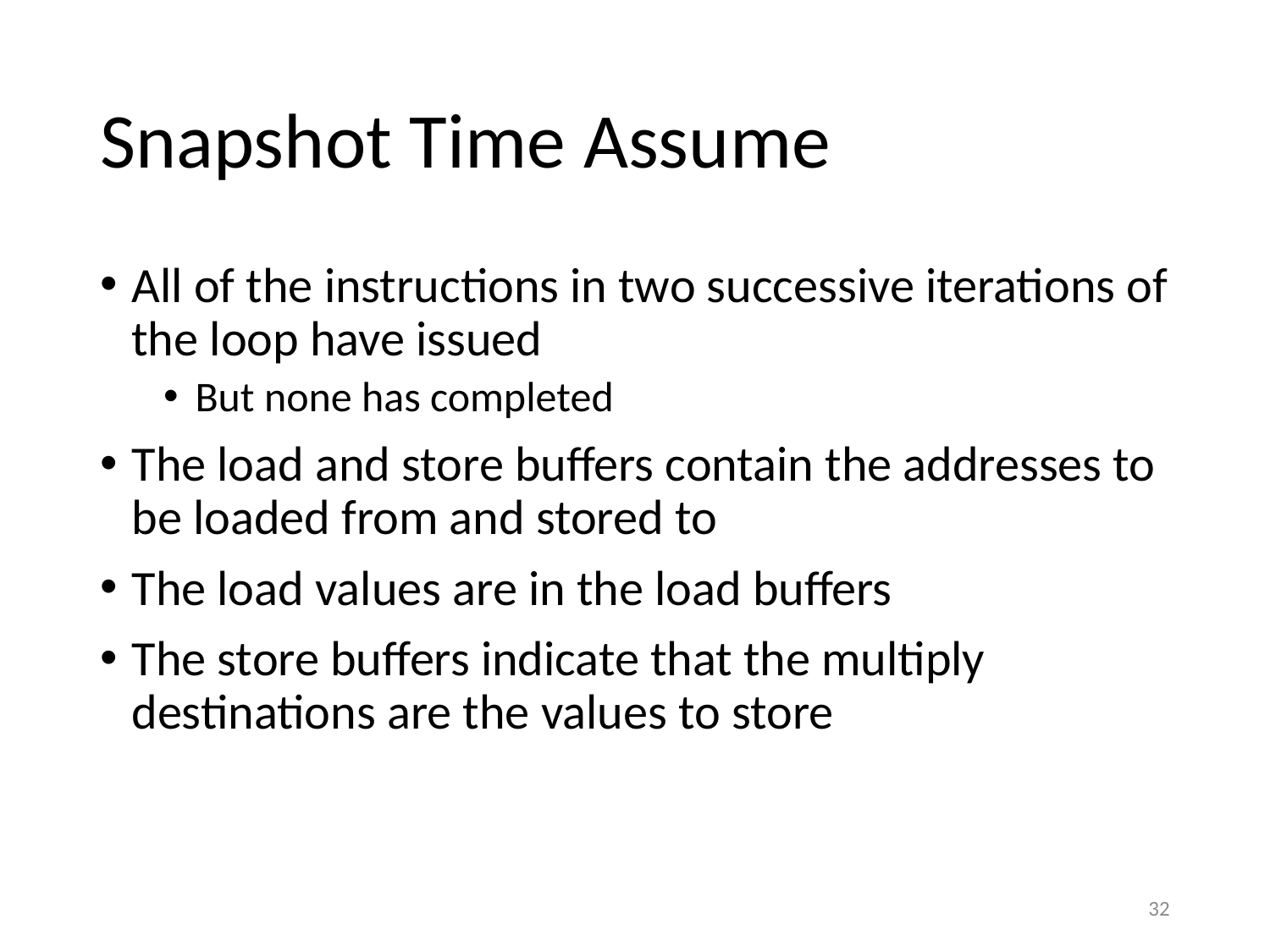

# Snapshot Time Assume
All of the instructions in two successive iterations of the loop have issued
But none has completed
The load and store buffers contain the addresses to be loaded from and stored to
The load values are in the load buffers
The store buffers indicate that the multiply destinations are the values to store
32